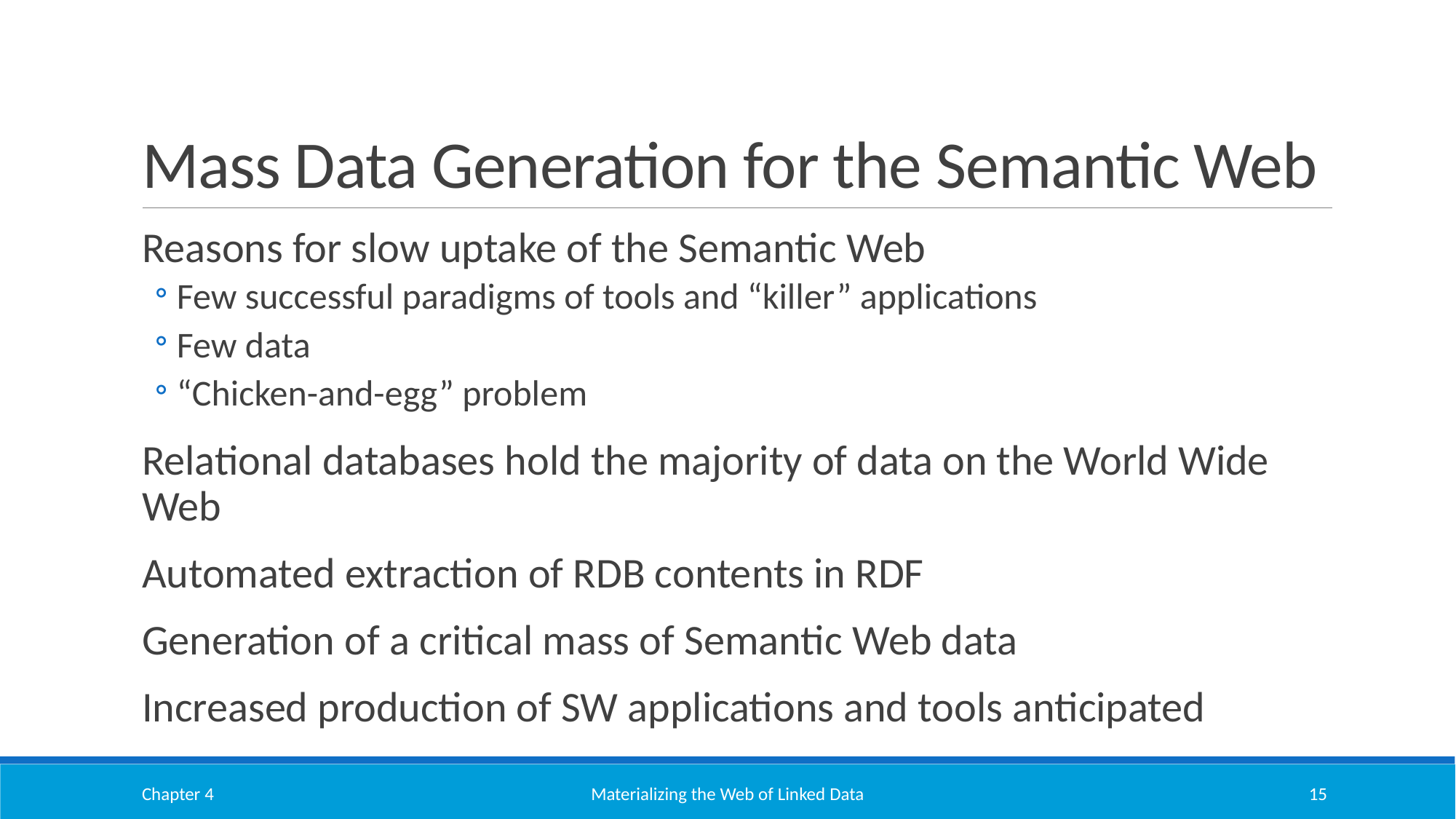

# Mass Data Generation for the Semantic Web
Reasons for slow uptake of the Semantic Web
Few successful paradigms of tools and “killer” applications
Few data
“Chicken-and-egg” problem
Relational databases hold the majority of data on the World Wide Web
Automated extraction of RDB contents in RDF
Generation of a critical mass of Semantic Web data
Increased production of SW applications and tools anticipated
Chapter 4
Materializing the Web of Linked Data
15